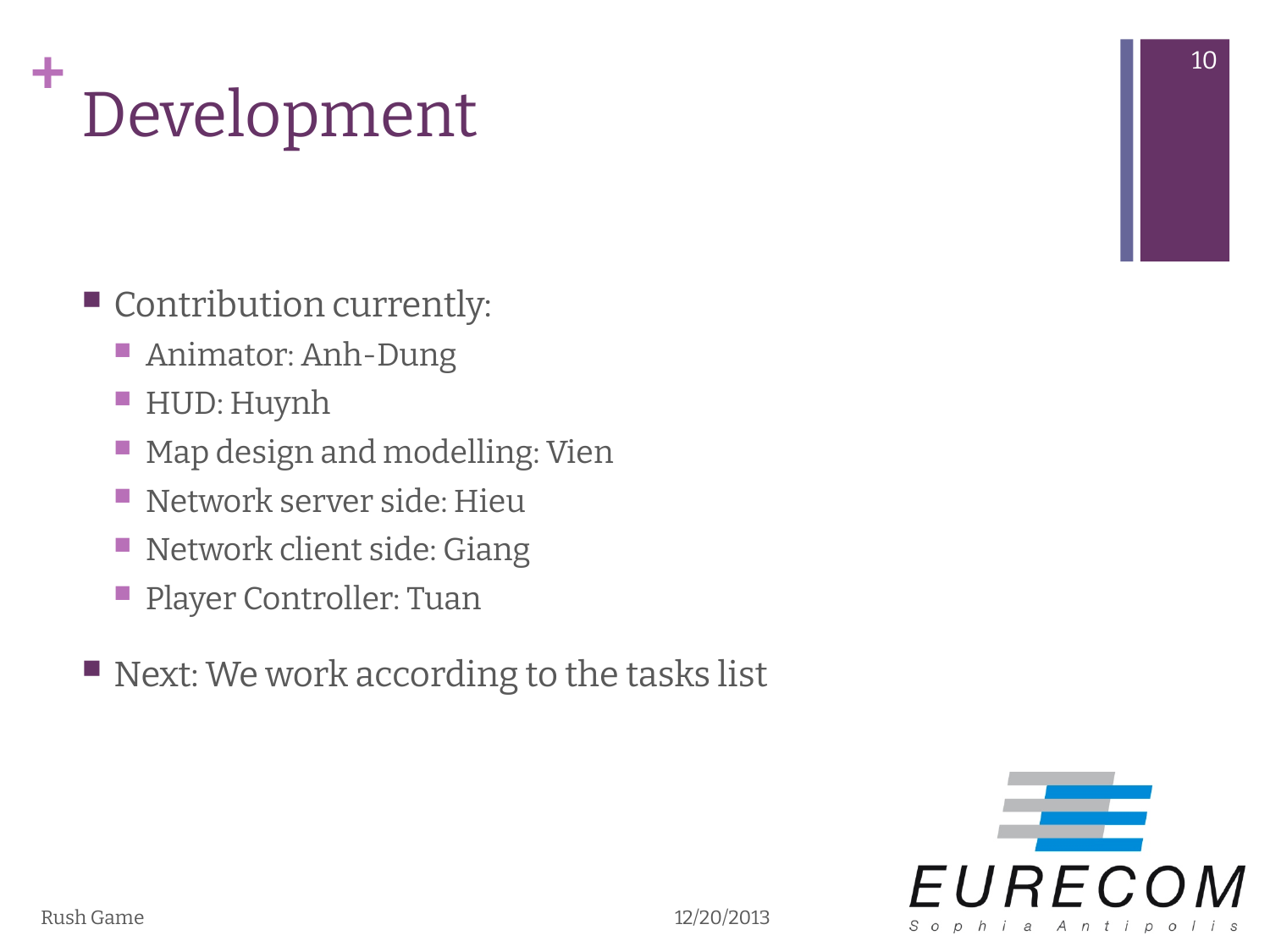

10
# Development
Contribution currently:
Animator: Anh-Dung
HUD: Huynh
Map design and modelling: Vien
Network server side: Hieu
Network client side: Giang
Player Controller: Tuan
Next: We work according to the tasks list
Rush Game
12/20/2013